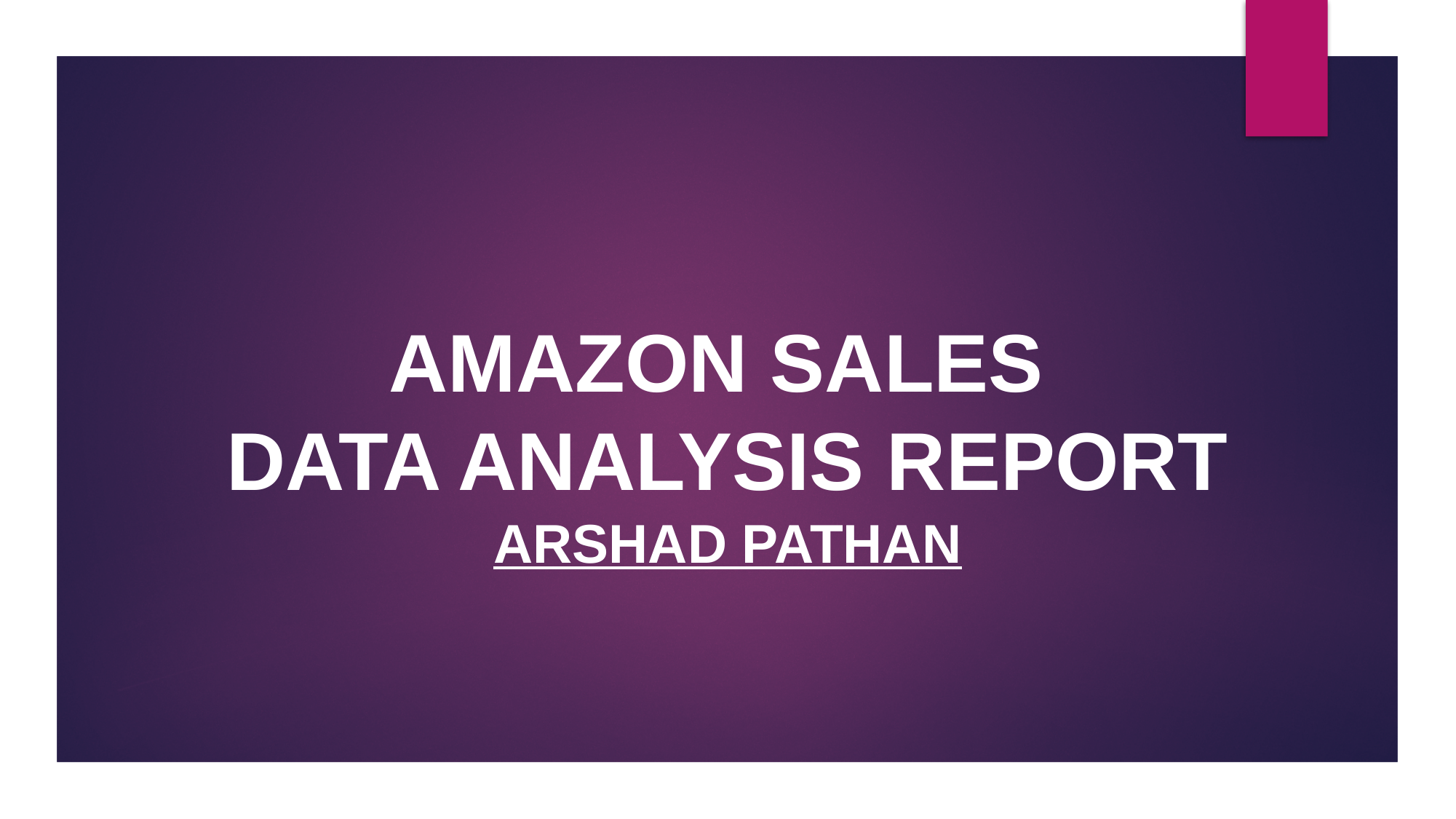

AMAZON SALES
DATA ANALYSIS REPORT
ARSHAD PATHAN